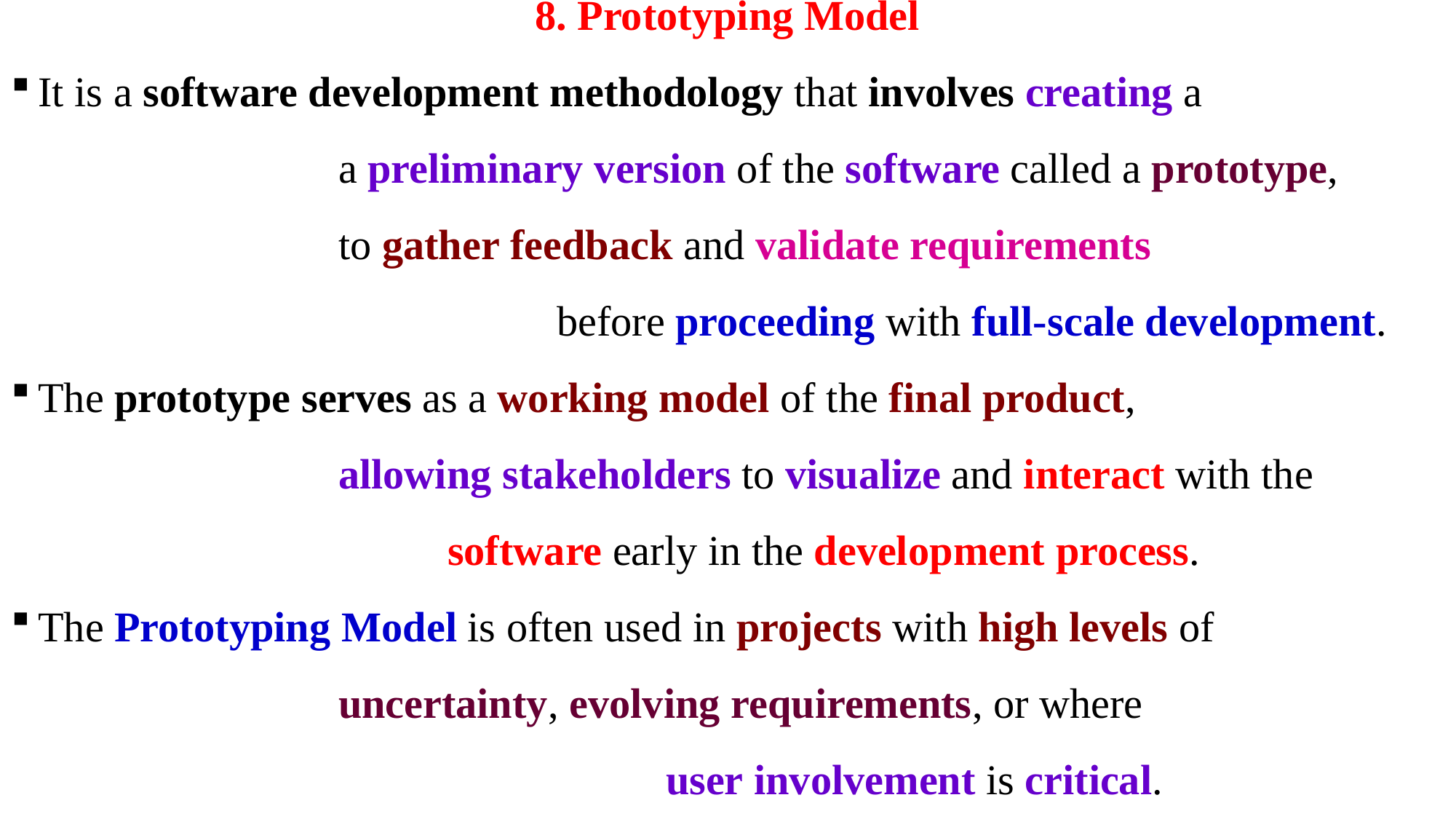

# 8. Prototyping Model
It is a software development methodology that involves creating a
			a preliminary version of the software called a prototype,
			to gather feedback and validate requirements
					before proceeding with full-scale development.
The prototype serves as a working model of the final product,
			allowing stakeholders to visualize and interact with the
				software early in the development process.
The Prototyping Model is often used in projects with high levels of
			uncertainty, evolving requirements, or where
						user involvement is critical.